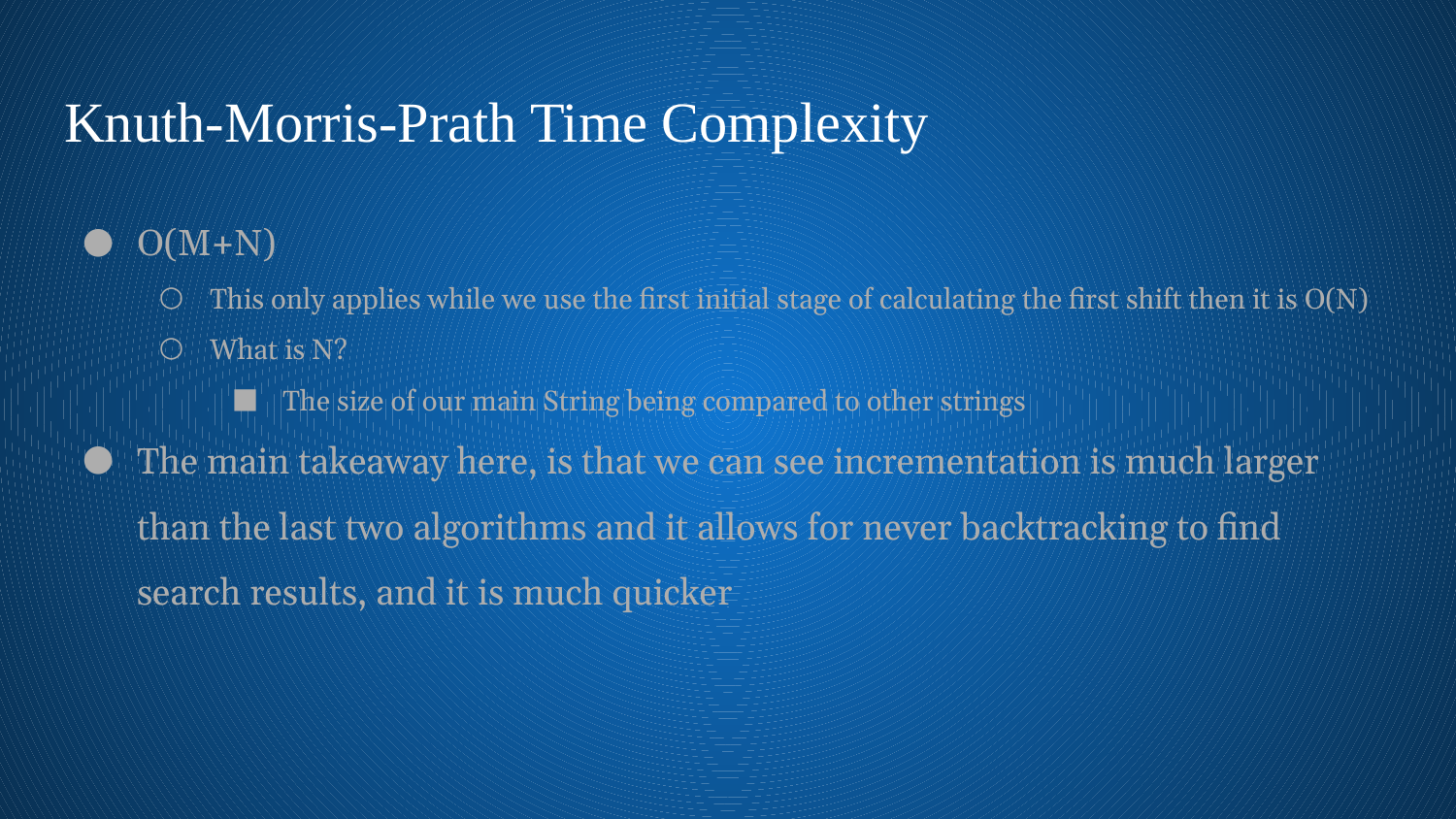

# Knuth-Morris-Prath Time Complexity
O(M+N)
This only applies while we use the first initial stage of calculating the first shift then it is O(N)
What is N?
The size of our main String being compared to other strings
The main takeaway here, is that we can see incrementation is much larger than the last two algorithms and it allows for never backtracking to find search results, and it is much quicker